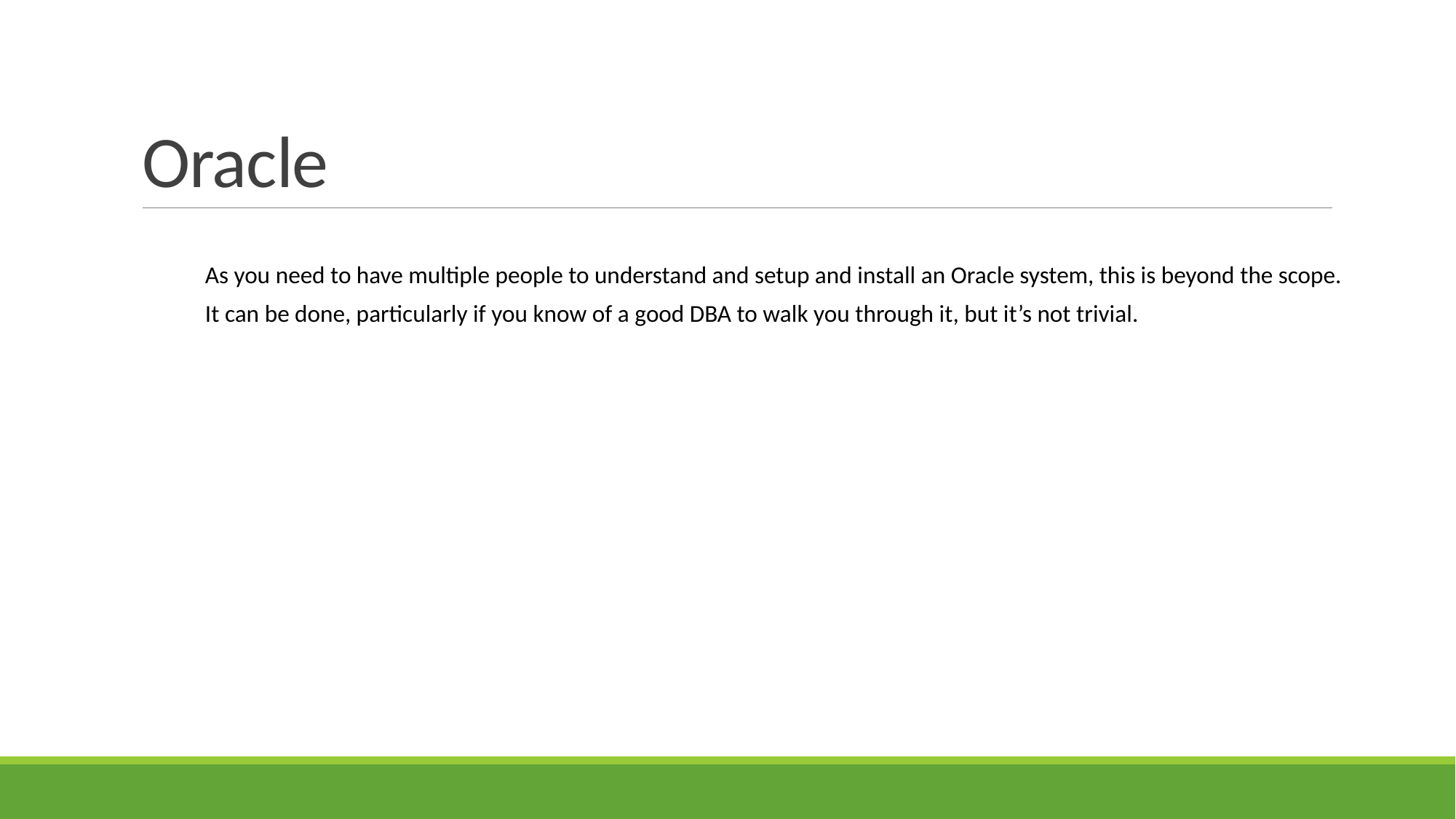

# Oracle
As you need to have multiple people to understand and setup and install an Oracle system, this is beyond the scope.
It can be done, particularly if you know of a good DBA to walk you through it, but it’s not trivial.